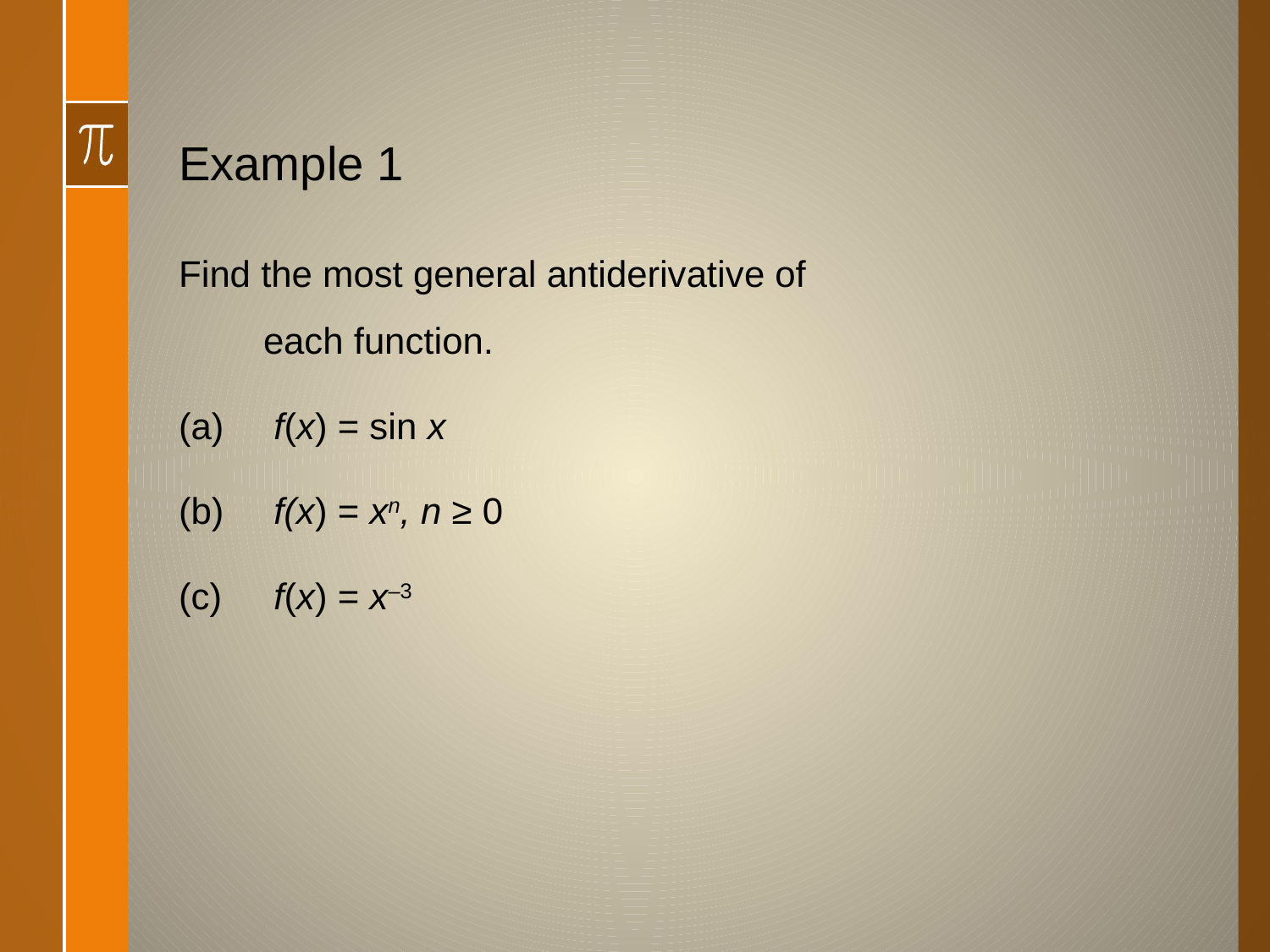

# Example 1
Find the most general antiderivative of
each function.
 f(x) = sin x
 f(x) = xn, n ≥ 0
 f(x) = x–3